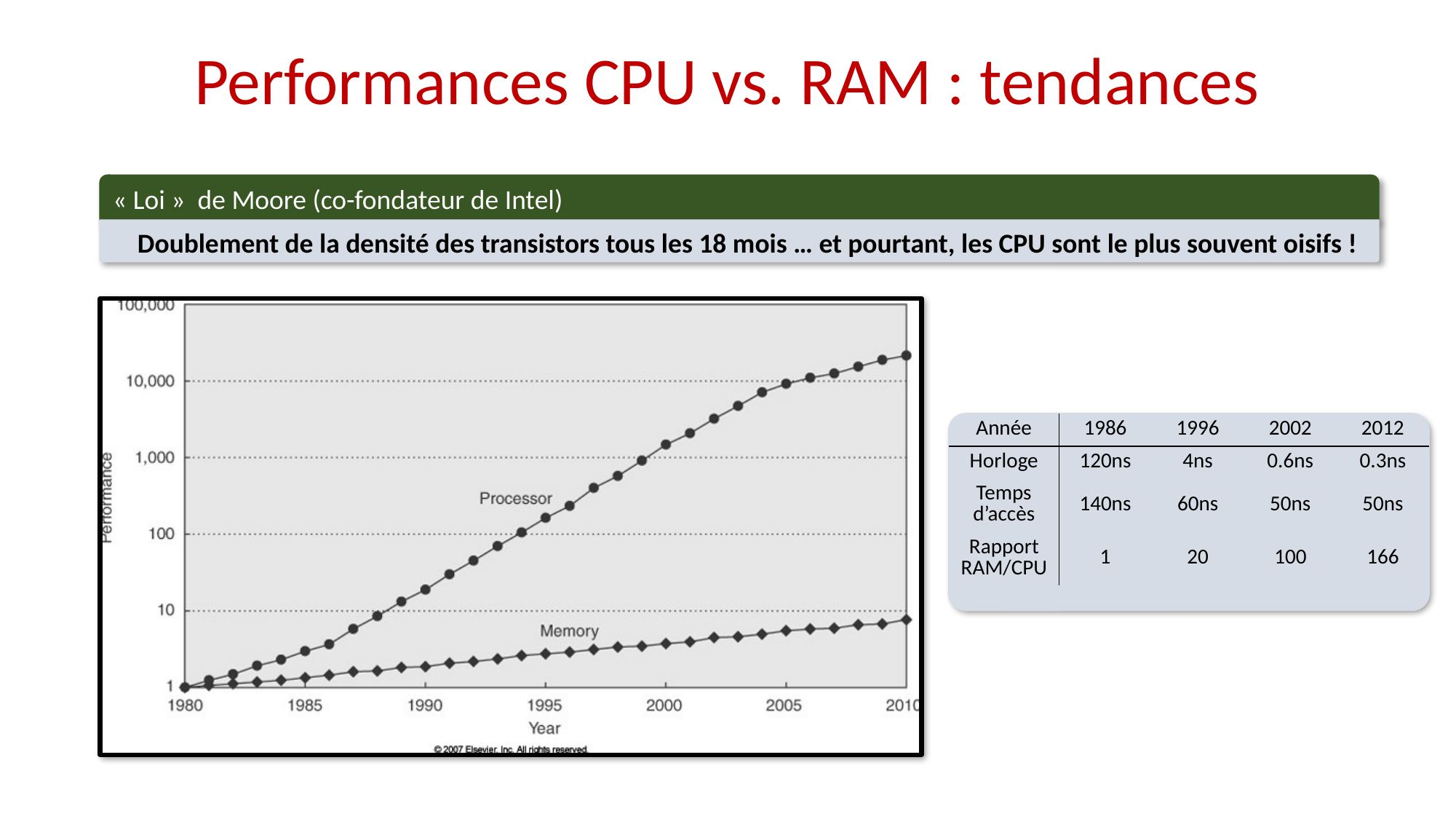

# Performances CPU vs. RAM : tendances
« Loi »  de Moore (co-fondateur de Intel)
Doublement de la densité des transistors tous les 18 mois … et pourtant, les CPU sont le plus souvent oisifs !

| Année | 1986 | 1996 | 2002 | 2012 |
| --- | --- | --- | --- | --- |
| Horloge | 120ns | 4ns | 0.6ns | 0.3ns |
| Temps d’accès | 140ns | 60ns | 50ns | 50ns |
| Rapport RAM/CPU | 1 | 20 | 100 | 166 |